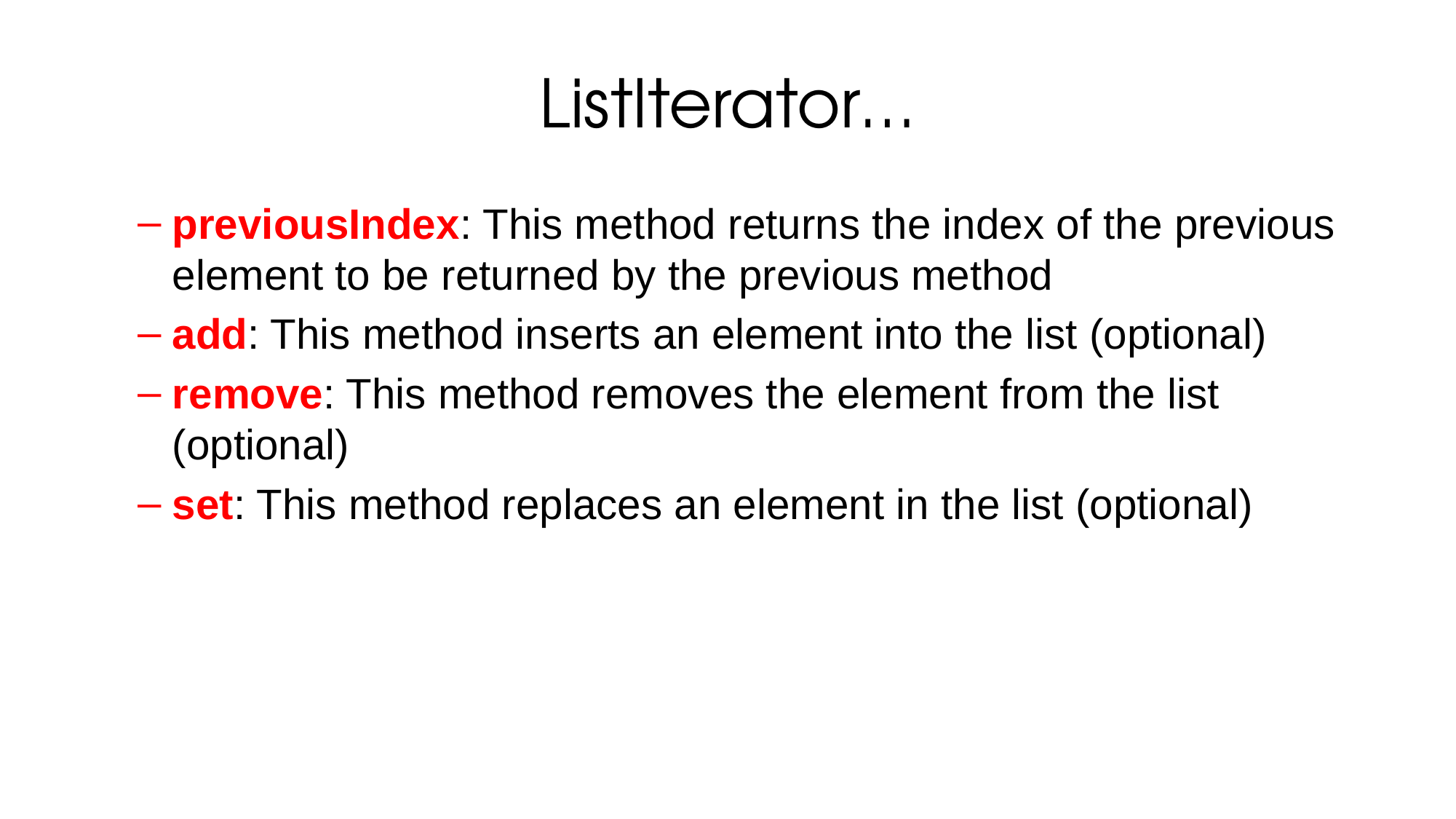

# ListIterator…
previousIndex: This method returns the index of the previous element to be returned by the previous method
add: This method inserts an element into the list (optional)
remove: This method removes the element from the list (optional)
set: This method replaces an element in the list (optional)